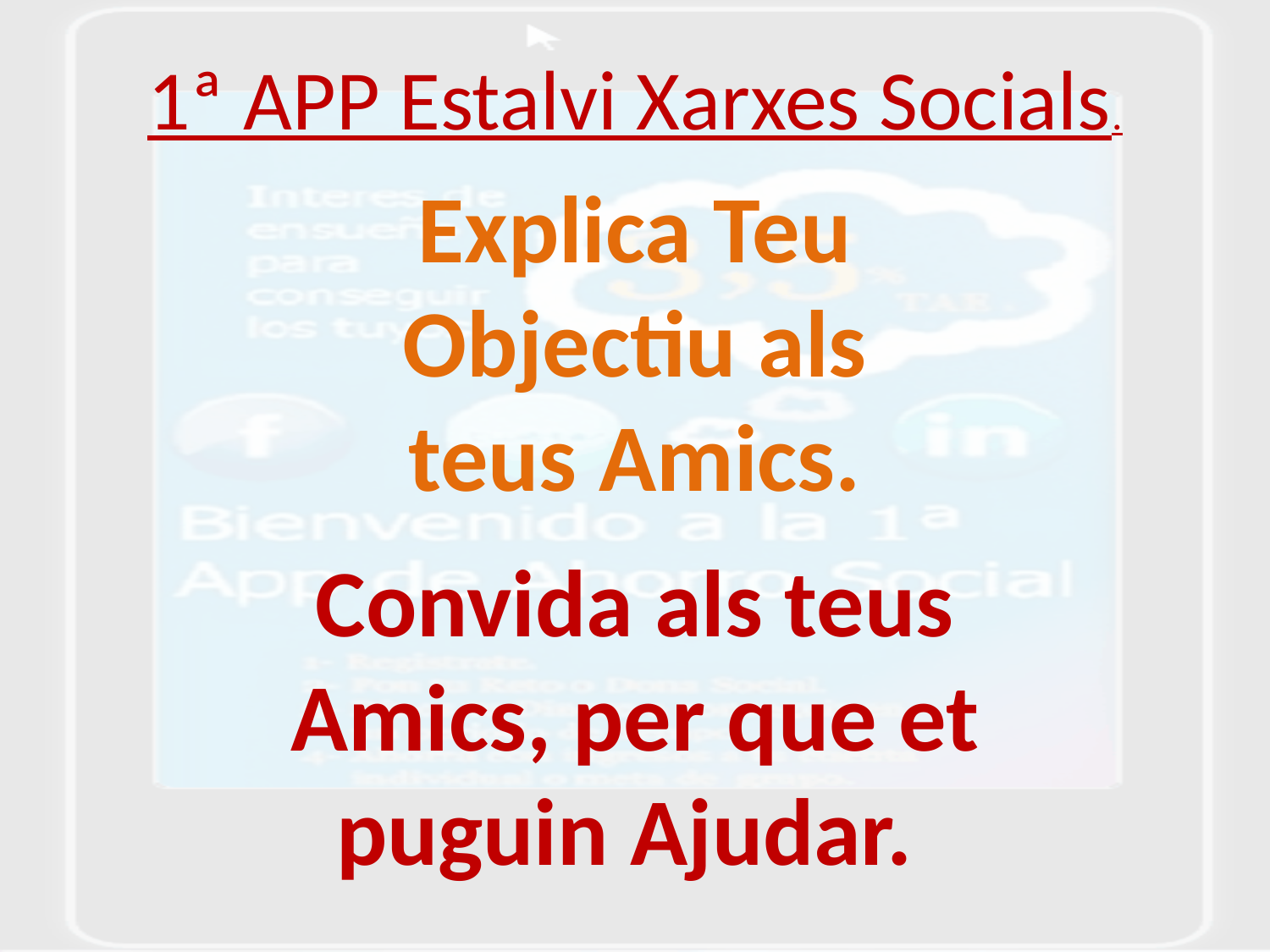

1ª APP Estalvi Xarxes Socials.
Explica Teu Objectiu als teus Amics.
Convida als teus Amics, per que et puguin Ajudar.